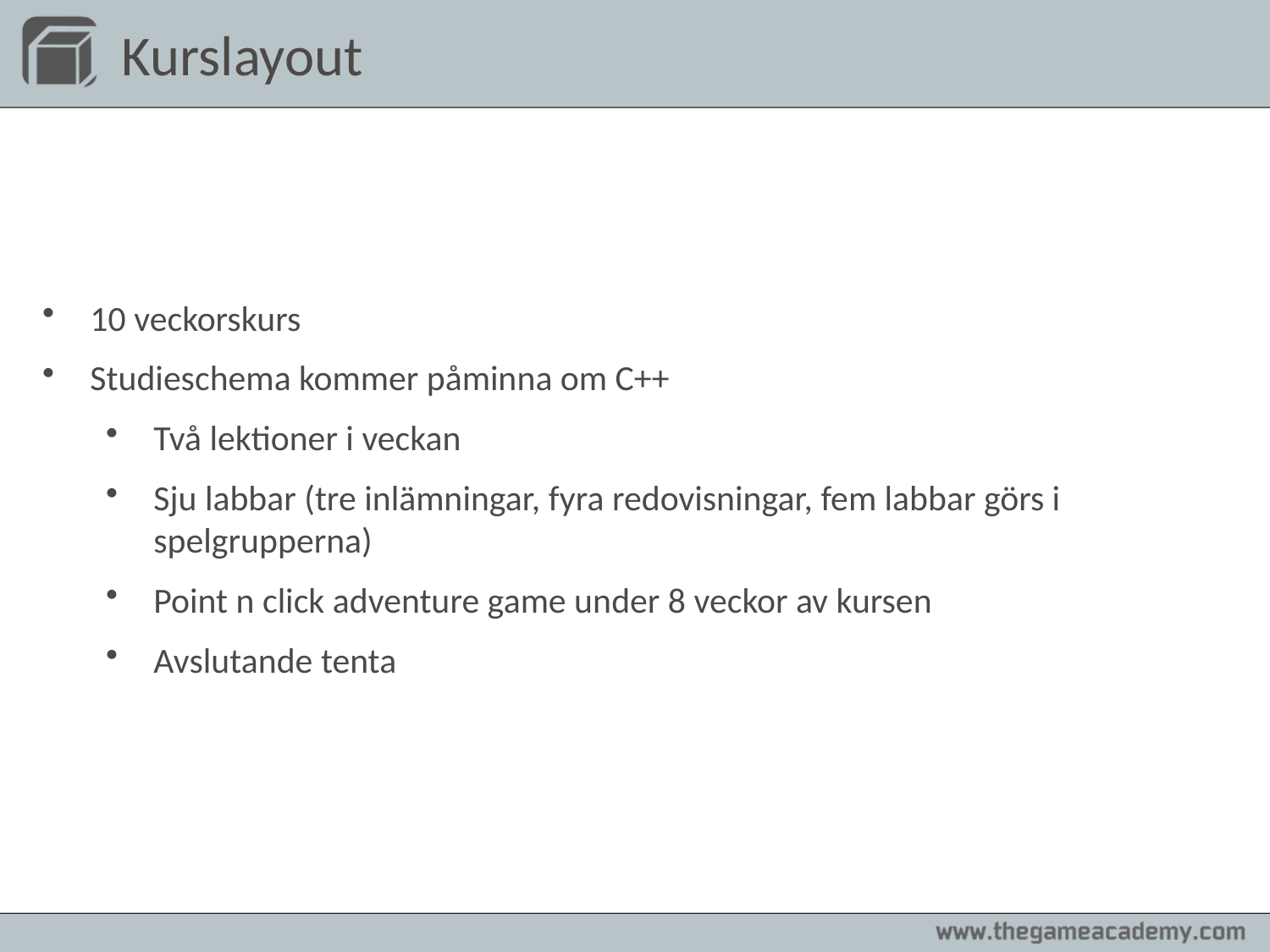

# Kurslayout

10 veckorskurs
Studieschema kommer påminna om C++
Två lektioner i veckan
Sju labbar (tre inlämningar, fyra redovisningar, fem labbar görs i spelgrupperna)
Point n click adventure game under 8 veckor av kursen
Avslutande tenta